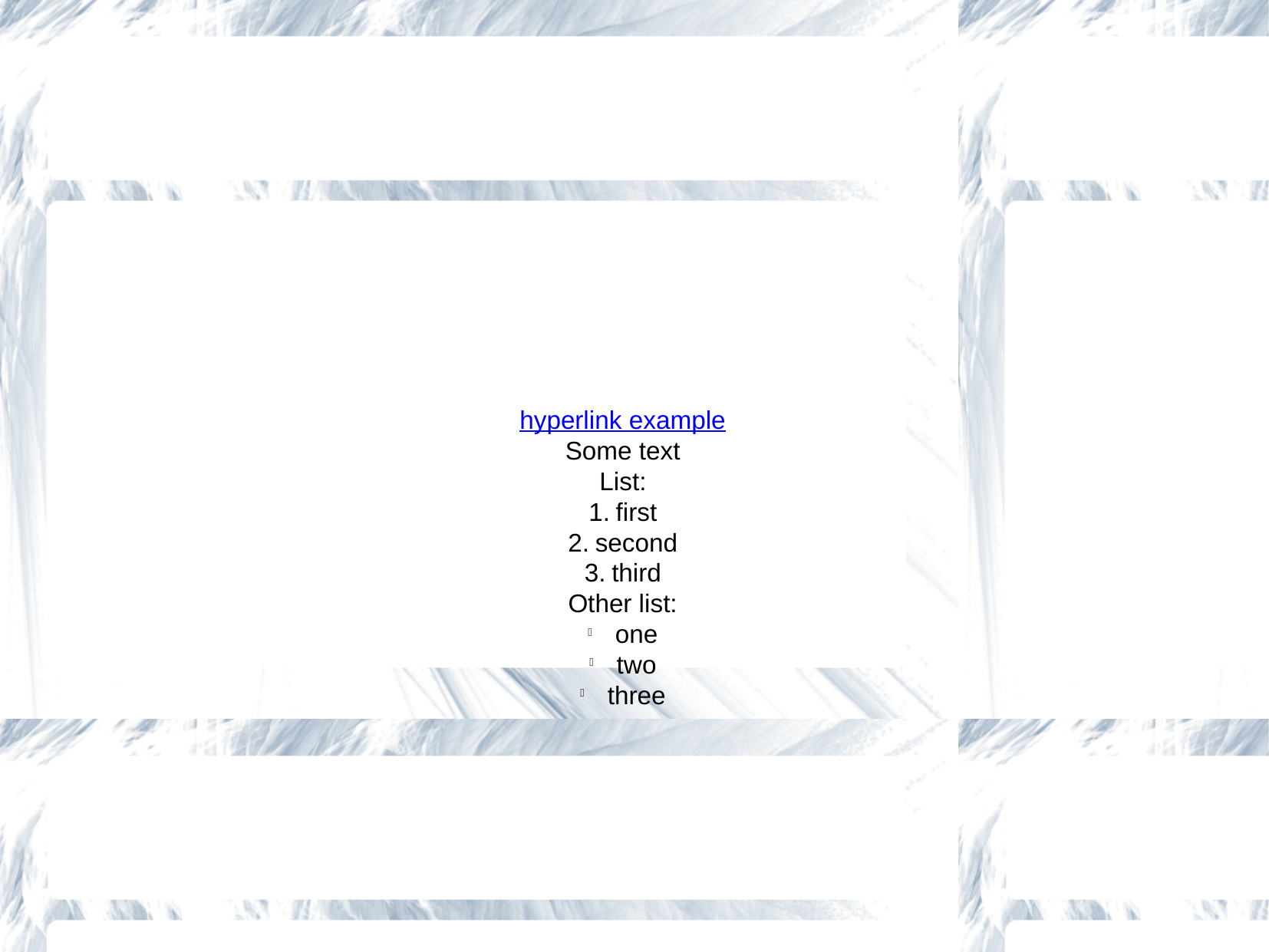

hyperlink example
Some text
List:
first
second
third
Other list:
one
two
three